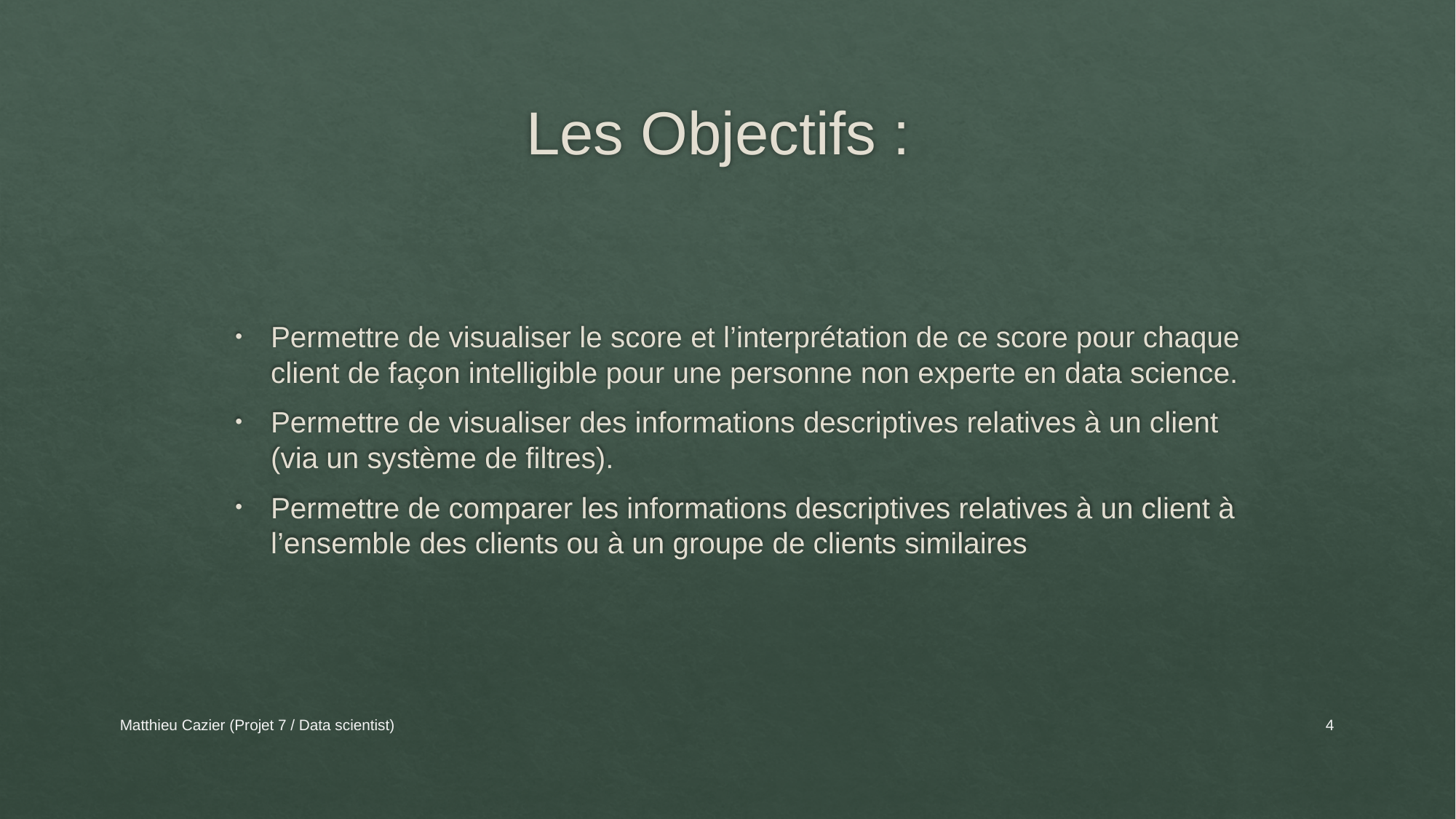

# Les Objectifs :

Permettre de visualiser le score et l’interprétation de ce score pour chaque client de façon intelligible pour une personne non experte en data science.
Permettre de visualiser des informations descriptives relatives à un client (via un système de filtres).
Permettre de comparer les informations descriptives relatives à un client à l’ensemble des clients ou à un groupe de clients similaires
Matthieu Cazier (Projet 7 / Data scientist)
4